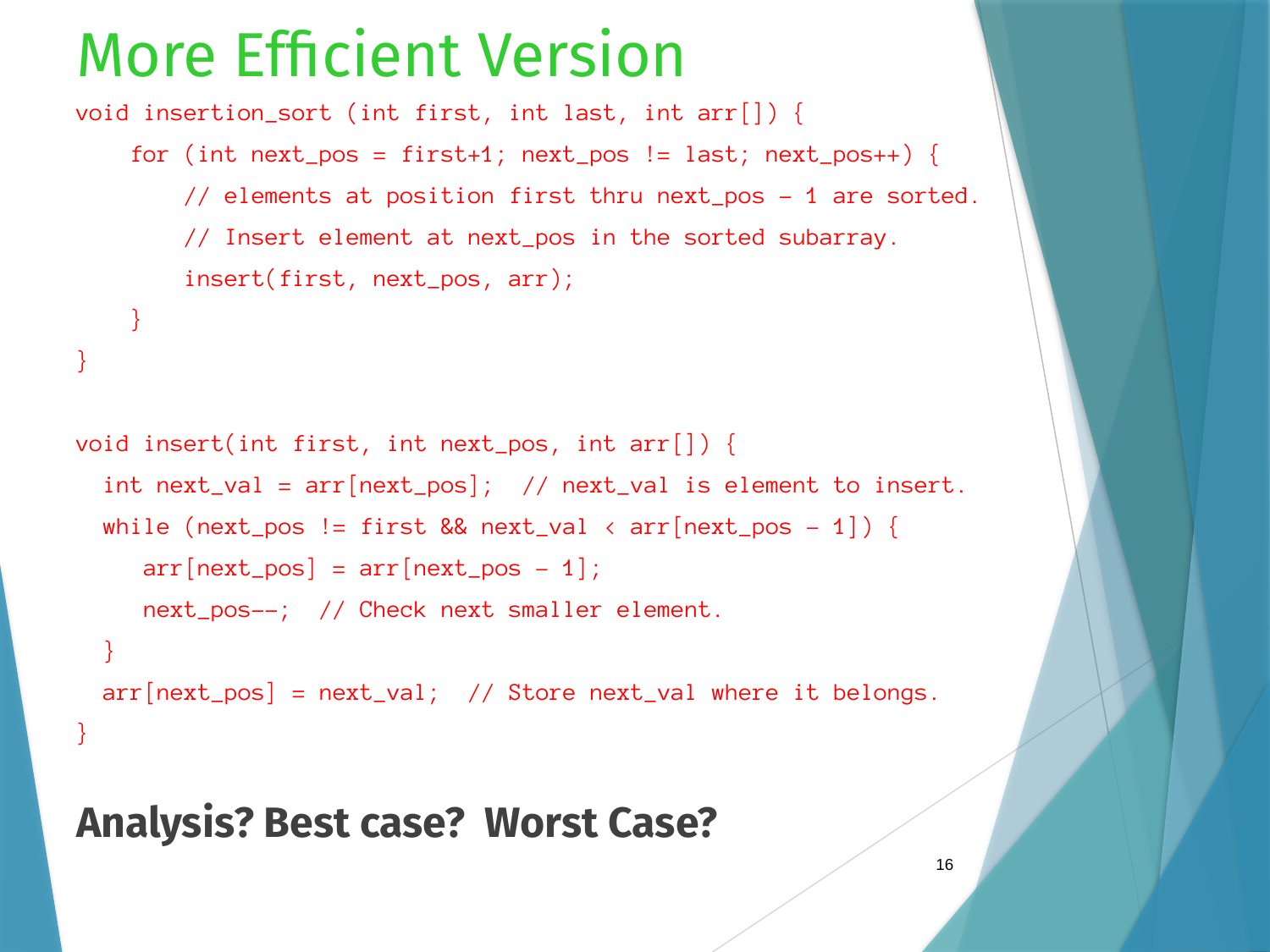

# More Efficient Version
void insertion_sort (int first, int last, int arr[]) {
    for (int next_pos = first+1; next_pos != last; next_pos++) {
        // elements at position first thru next_pos - 1 are sorted.
        // Insert element at next_pos in the sorted subarray.
        insert(first, next_pos, arr);
    }
}

void insert(int first, int next_pos, int arr[]) {
  int next_val = arr[next_pos];  // next_val is element to insert.
  while (next_pos != first && next_val < arr[next_pos – 1]) {
     arr[next_pos] = arr[next_pos – 1];
     next_pos--;  // Check next smaller element.
  }
  arr[next_pos] = next_val;  // Store next_val where it belongs.
}

Analysis? Best case?  Worst Case?
16